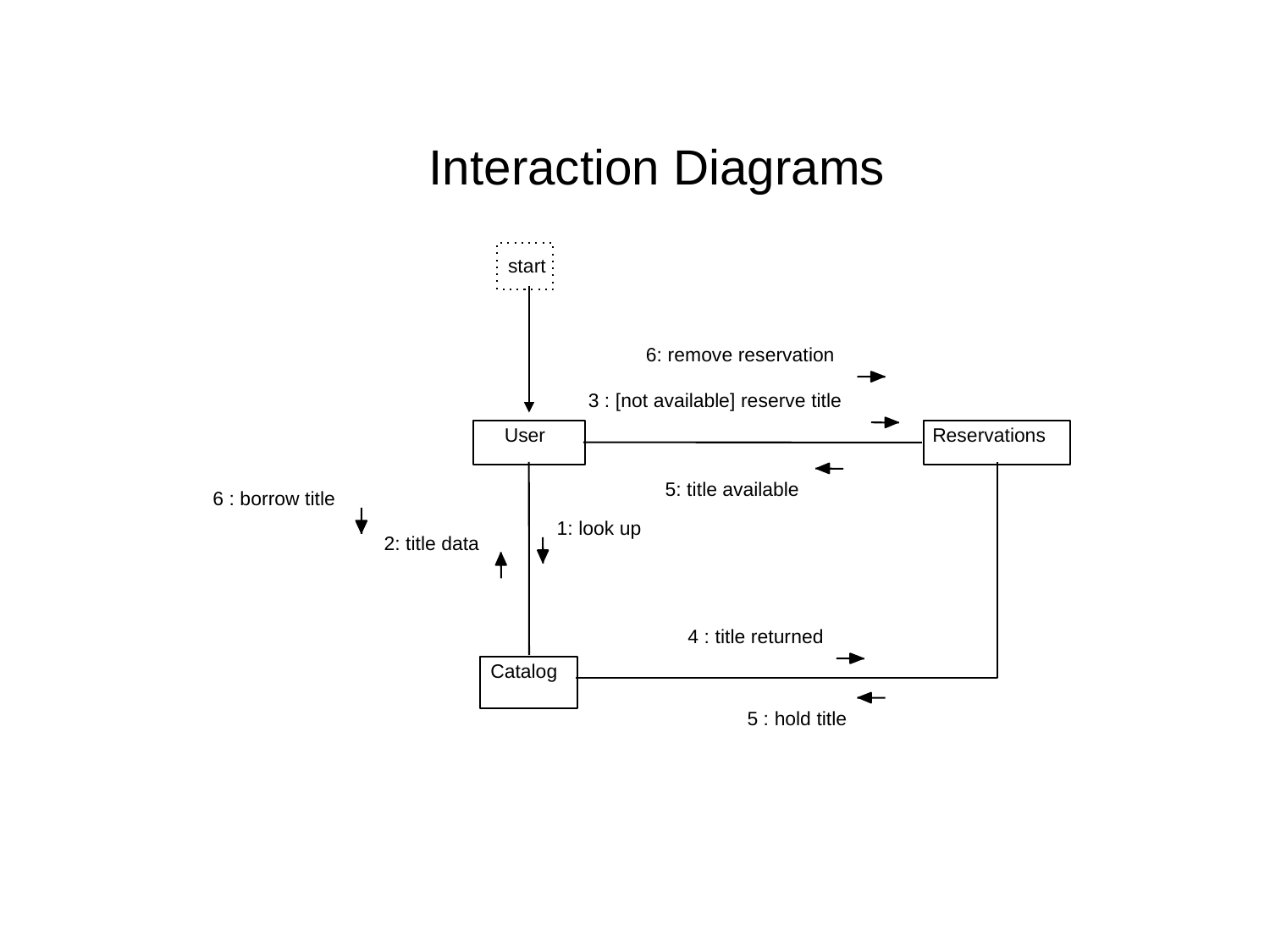

# Interaction Diagrams

start
6: remove reservation

3 : [not available] reserve title

User
Reservations

5: title available
6 : borrow title
1: look up

2: title data

4 : title returned

Catalog

5 : hold title